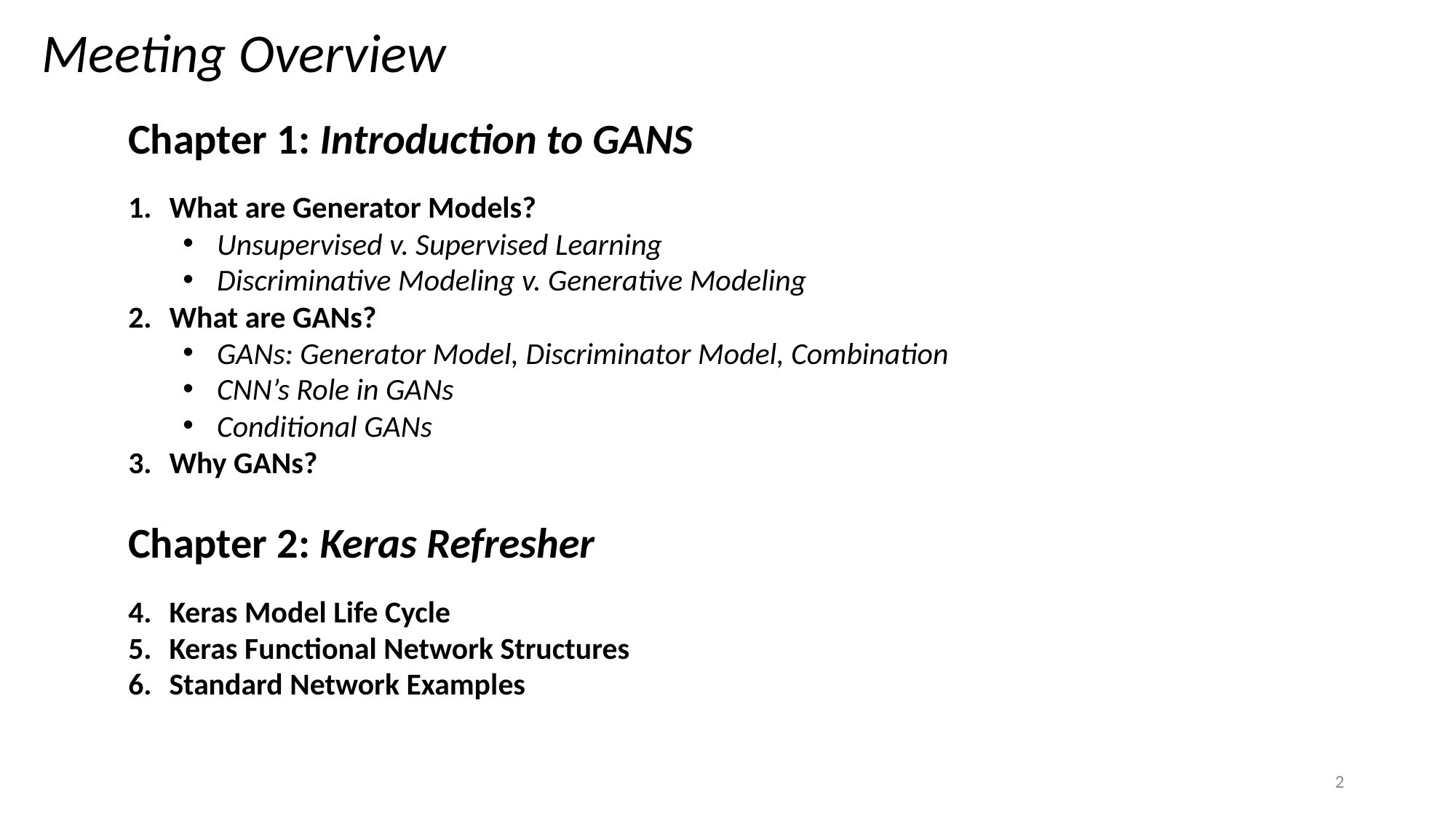

Meeting Overview
Chapter 1: Introduction to GANS

What are Generator Models?
Unsupervised v. Supervised Learning
Discriminative Modeling v. Generative Modeling
What are GANs?
GANs: Generator Model, Discriminator Model, Combination
CNN’s Role in GANs
Conditional GANs
Why GANs?

Chapter 2: Keras Refresher

Keras Model Life Cycle
Keras Functional Network Structures
Standard Network Examples
2